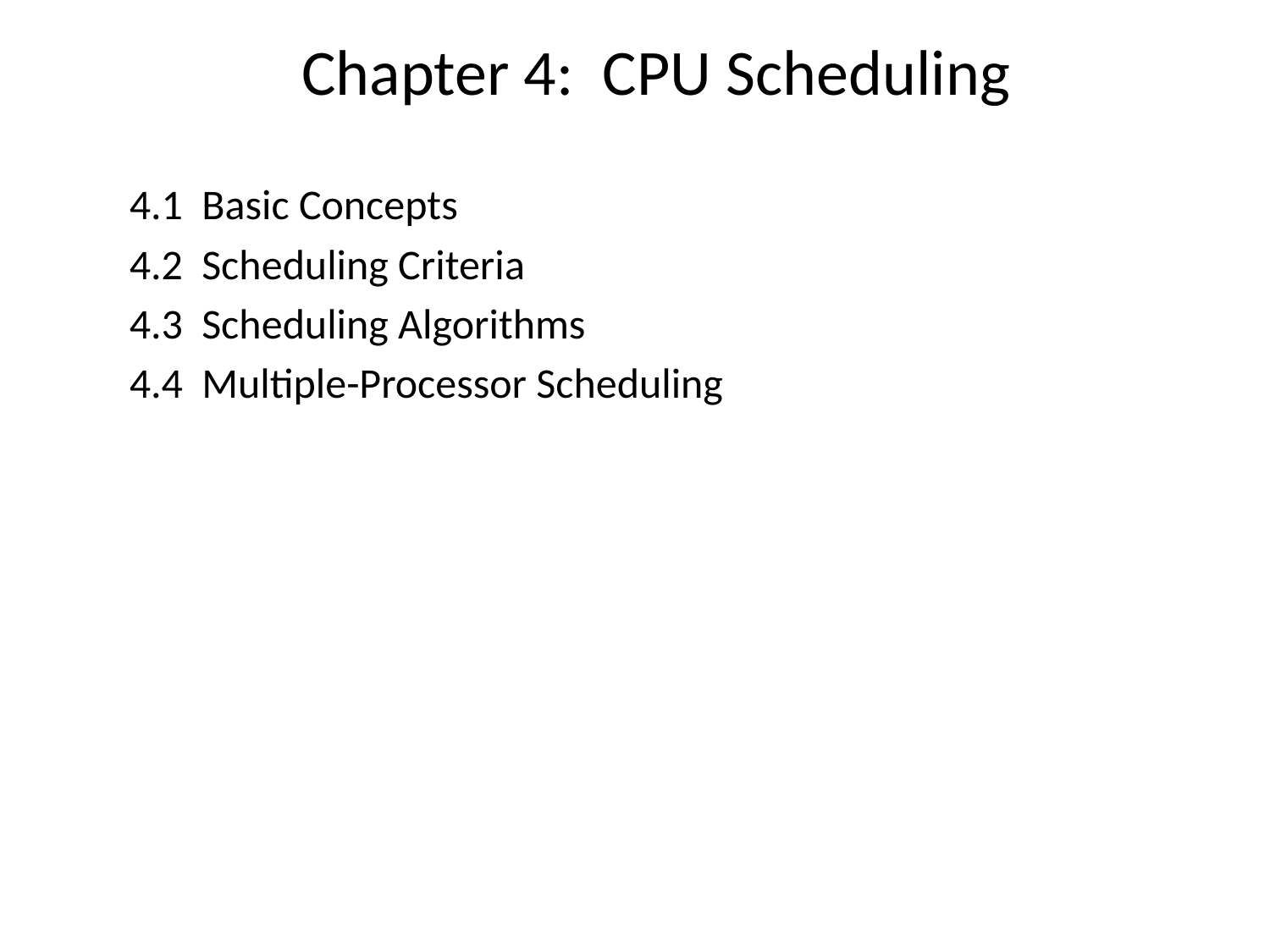

# Chapter 4:  CPU Scheduling
4.1  Basic Concepts
4.2  Scheduling Criteria
4.3  Scheduling Algorithms
4.4  Multiple-Processor Scheduling